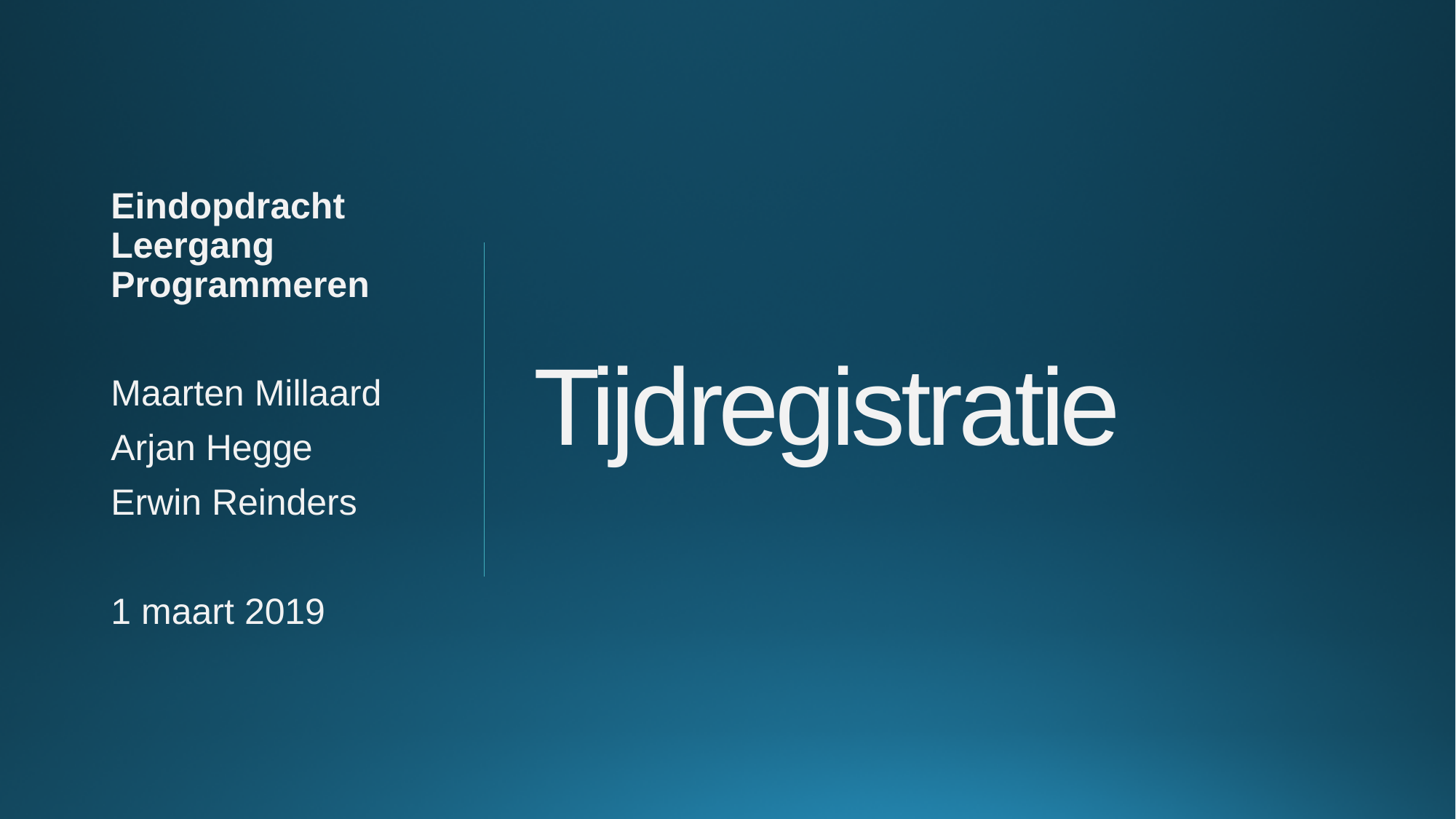

# Tijdregistratie
Eindopdracht Leergang Programmeren

Maarten Millaard
Arjan Hegge
Erwin Reinders

1 maart 2019